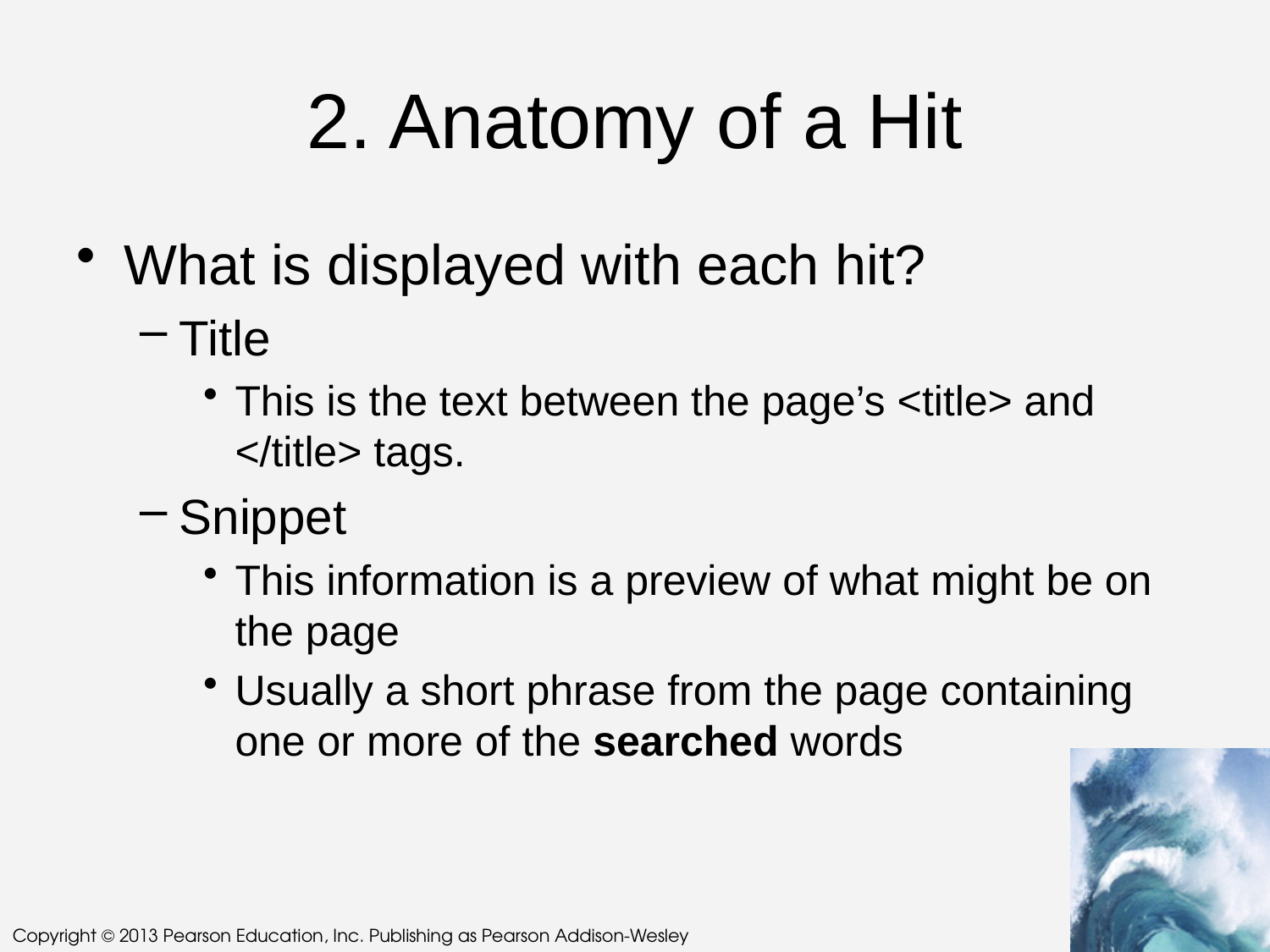

# 2. Anatomy of a Hit
What is displayed with each hit?
Title
This is the text between the page’s <title> and </title> tags.
Snippet
This information is a preview of what might be on the page
Usually a short phrase from the page containing one or more of the searched words